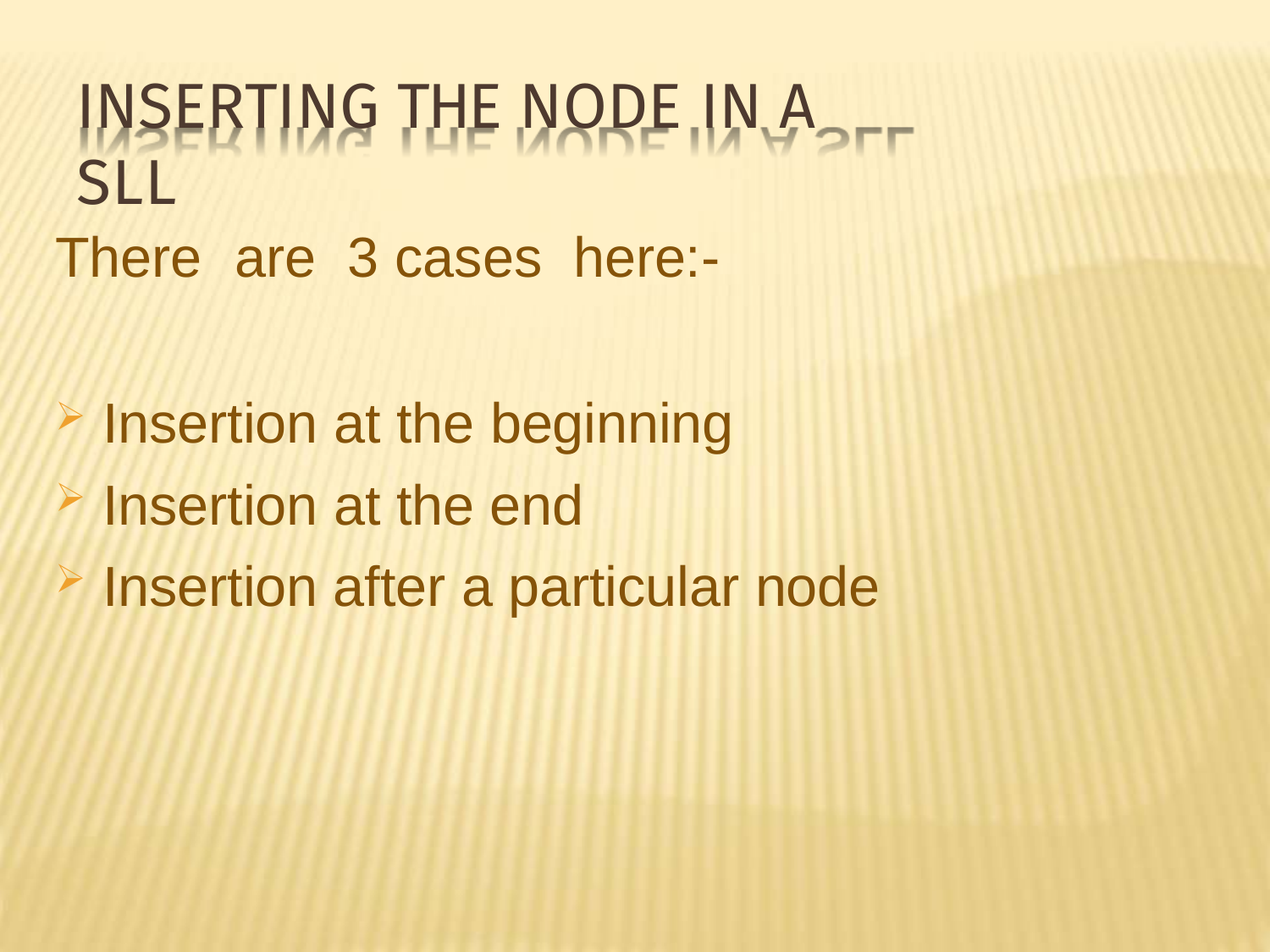

# INSERTING THE NODE IN A SLL

There	are	3 cases	here:-

Insertion at the beginning
Insertion at the end
Insertion after a particular node